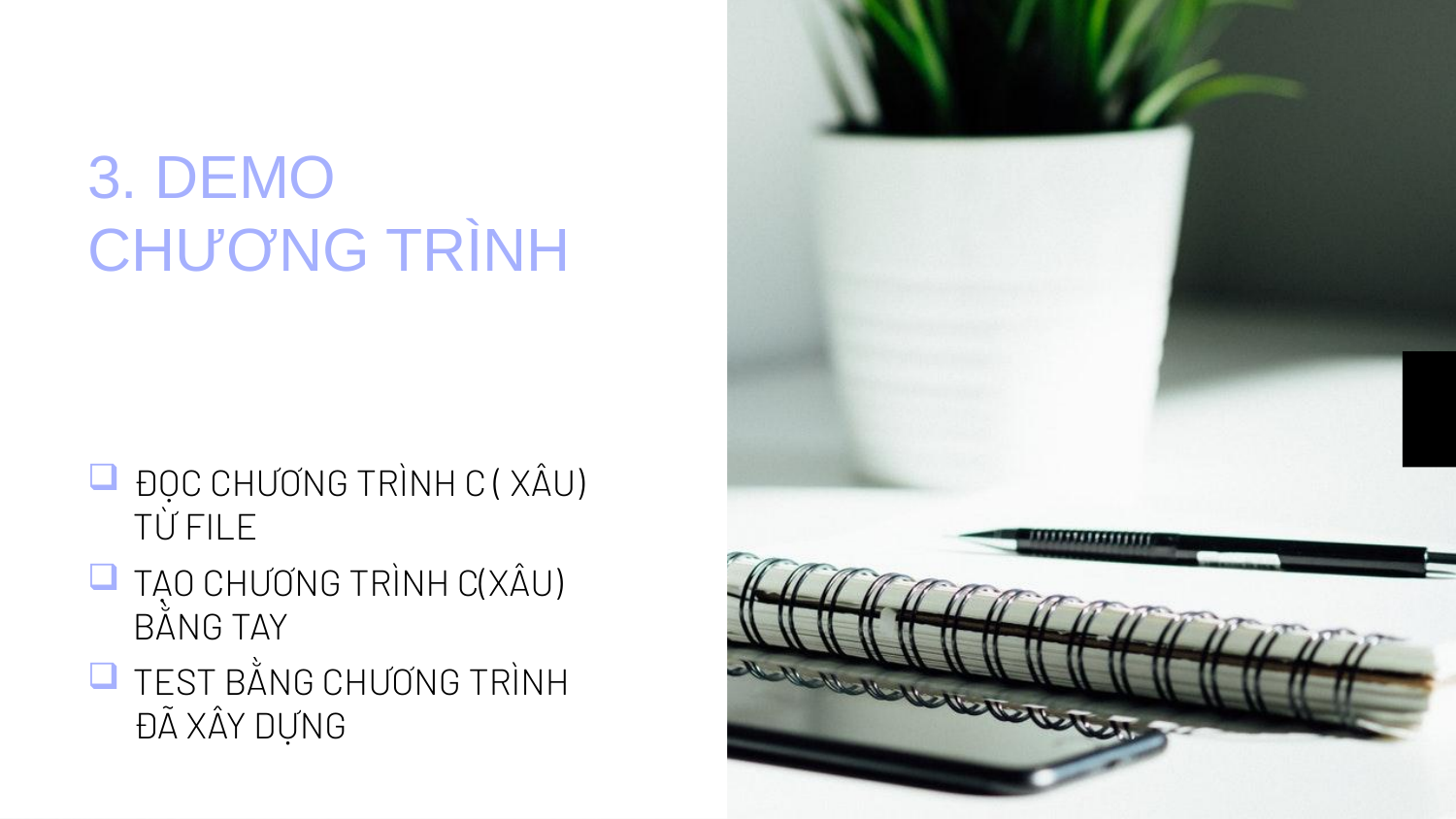

3. DEMO CHƯƠNG TRÌNH
ĐỌC CHƯƠNG TRÌNH C ( XÂU) TỪ FILE
TẠO CHƯƠNG TRÌNH C(XÂU) BẰNG TAY
TEST BẰNG CHƯƠNG TRÌNH ĐÃ XÂY DỰNG